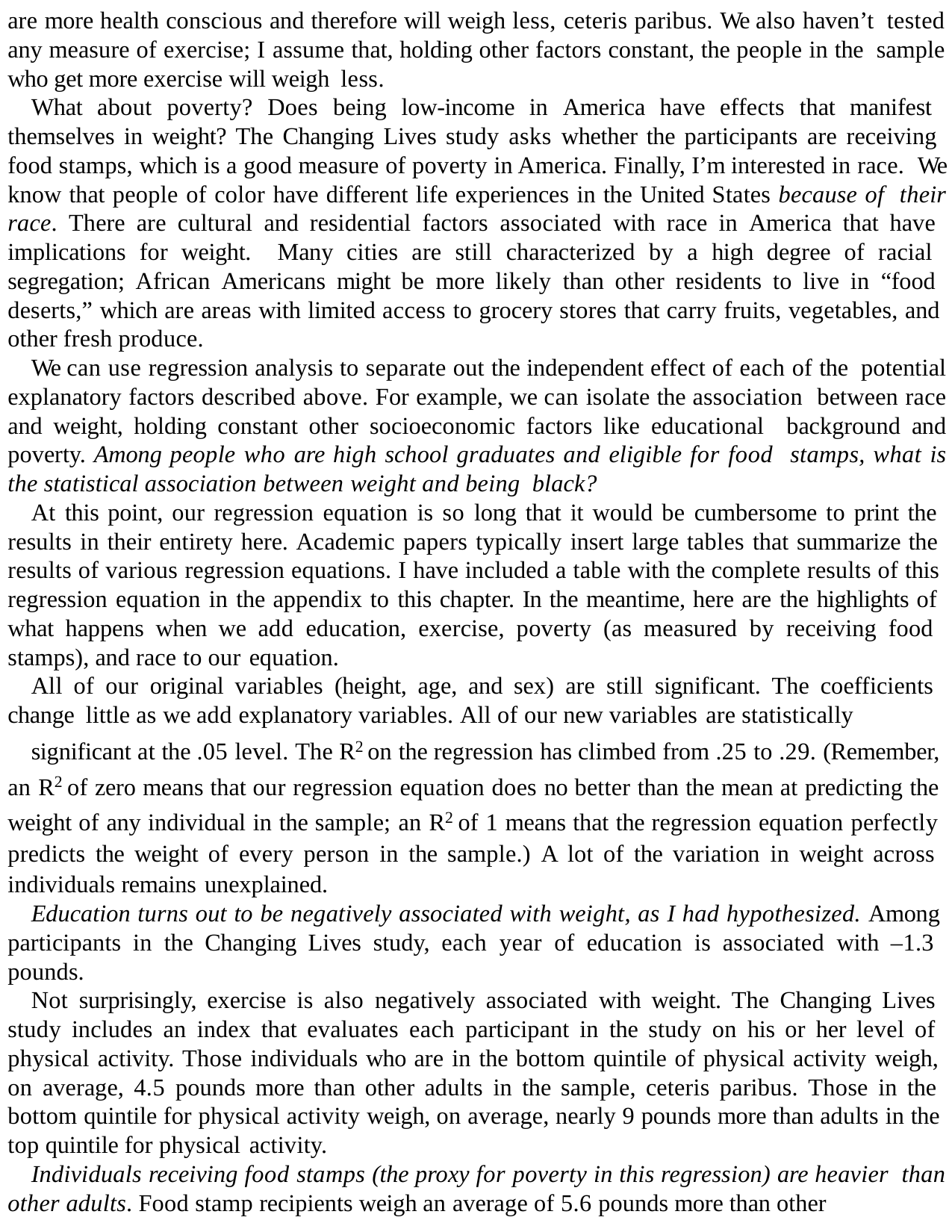

are more health conscious and therefore will weigh less, ceteris paribus. We also haven’t  tested any measure of exercise; I assume that, holding other factors constant, the people in the  sample who get more exercise will weigh less.
What about poverty? Does being low-income in America have effects that manifest  themselves in weight? The Changing Lives study asks whether the participants are receiving  food stamps, which is a good measure of poverty in America. Finally, I’m interested in race.  We know that people of color have different life experiences in the United States because of  their race. There are cultural and residential factors associated with race in America that have  implications for weight.  Many cities are still characterized by a high degree of racial  segregation; African Americans might be more likely than other residents to live in “food  deserts,” which are areas with limited access to grocery stores that carry fruits, vegetables, and  other fresh produce.
We can use regression analysis to separate out the independent effect of each of the  potential explanatory factors described above. For example, we can isolate the association  between race and weight, holding constant other socioeconomic factors like educational  background and poverty. Among people who are high school graduates and eligible for food  stamps, what is the statistical association between weight and being black?
At this point, our regression equation is so long that it would be cumbersome to print the  results in their entirety here. Academic papers typically insert large tables that summarize the  results of various regression equations. I have included a table with the complete results of this  regression equation in the appendix to this chapter. In the meantime, here are the highlights of  what happens when we add education, exercise, poverty (as measured by receiving food  stamps), and race to our equation.
All of our original variables (height, age, and sex) are still significant. The coefficients  change little as we add explanatory variables. All of our new variables are statistically
significant at the .05 level. The R2 on the regression has climbed from .25 to .29. (Remember,  an R2 of zero means that our regression equation does no better than the mean at predicting the  weight of any individual in the sample; an R2 of 1 means that the regression equation perfectly  predicts the weight of every person in the sample.) A lot of the variation in weight across  individuals remains unexplained.
Education turns out to be negatively associated with weight, as I had hypothesized. Among  participants in the Changing Lives study, each year of education is associated with –1.3  pounds.
Not surprisingly, exercise is also negatively associated with weight. The Changing Lives  study includes an index that evaluates each participant in the study on his or her level of  physical activity. Those individuals who are in the bottom quintile of physical activity weigh,  on average, 4.5 pounds more than other adults in the sample, ceteris paribus. Those in the  bottom quintile for physical activity weigh, on average, nearly 9 pounds more than adults in the  top quintile for physical activity.
Individuals receiving food stamps (the proxy for poverty in this regression) are heavier  than other adults. Food stamp recipients weigh an average of 5.6 pounds more than other